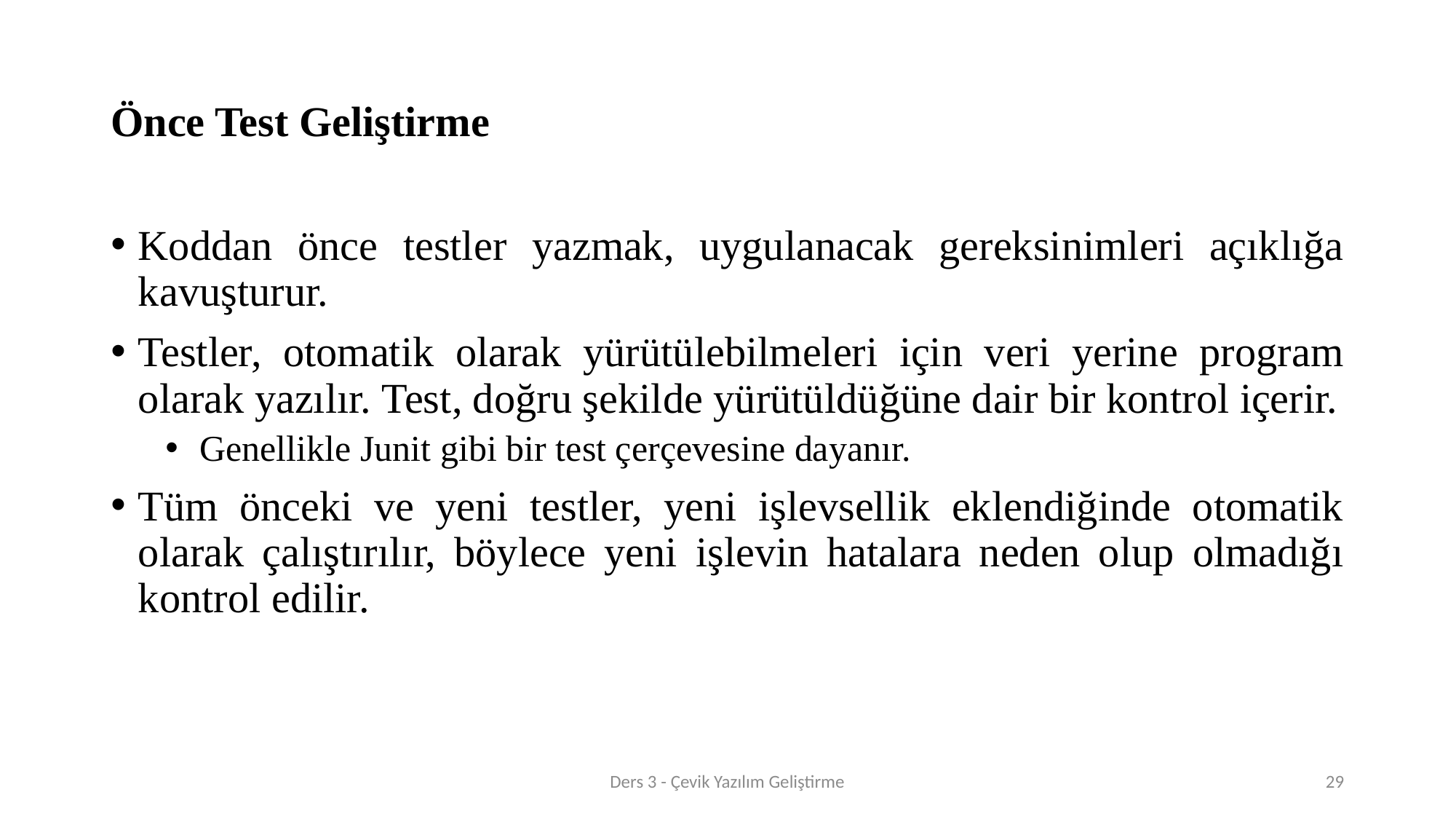

# Önce Test Geliştirme
Koddan önce testler yazmak, uygulanacak gereksinimleri açıklığa kavuşturur.
Testler, otomatik olarak yürütülebilmeleri için veri yerine program olarak yazılır. Test, doğru şekilde yürütüldüğüne dair bir kontrol içerir.
Genellikle Junit gibi bir test çerçevesine dayanır.
Tüm önceki ve yeni testler, yeni işlevsellik eklendiğinde otomatik olarak çalıştırılır, böylece yeni işlevin hatalara neden olup olmadığı kontrol edilir.
Ders 3 - Çevik Yazılım Geliştirme
29